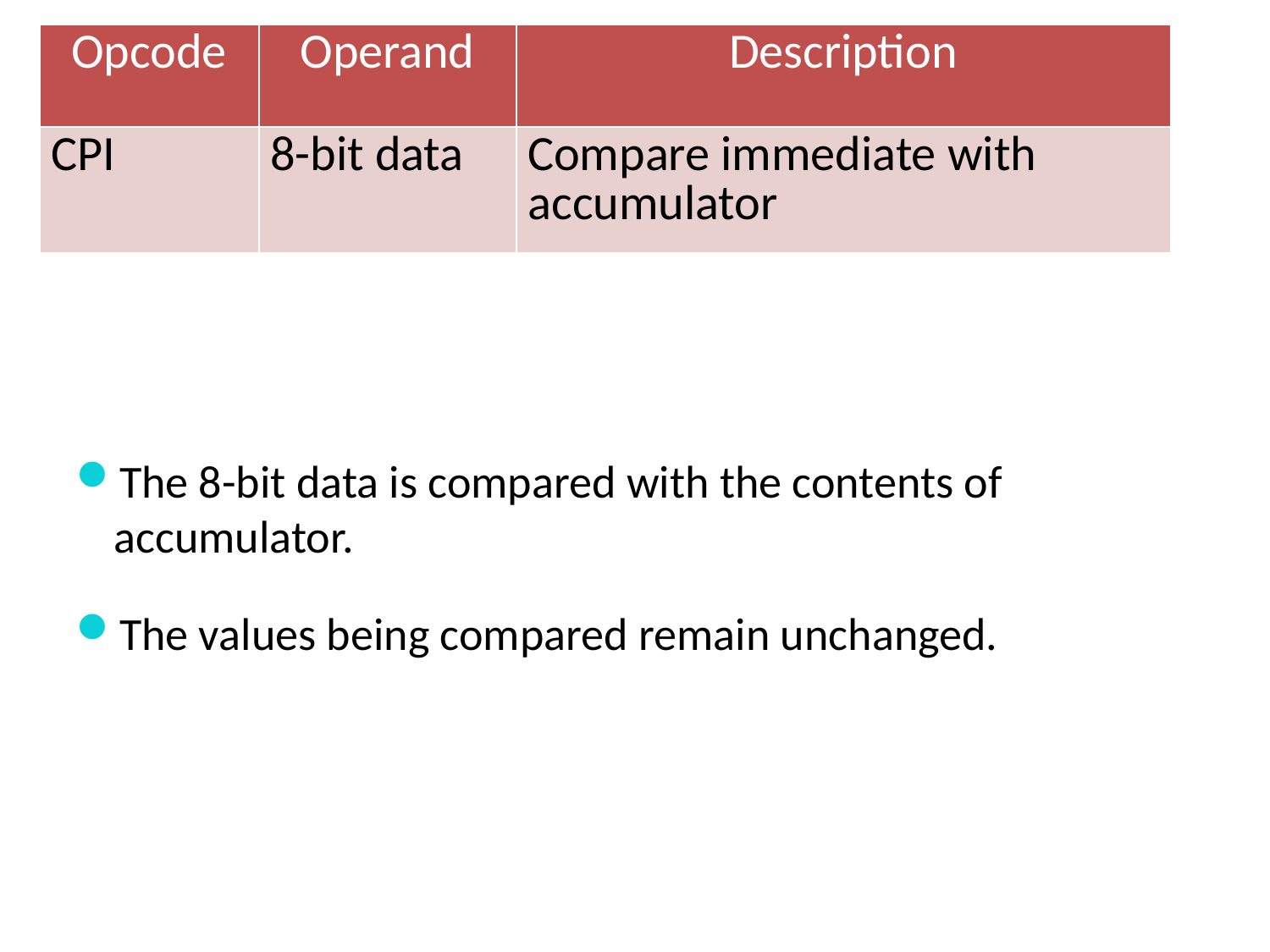

| Opcode | Operand | Description |
| --- | --- | --- |
| CPI | 8-bit data | Compare immediate with accumulator |
The 8-bit data is compared with the contents of accumulator.
The values being compared remain unchanged.